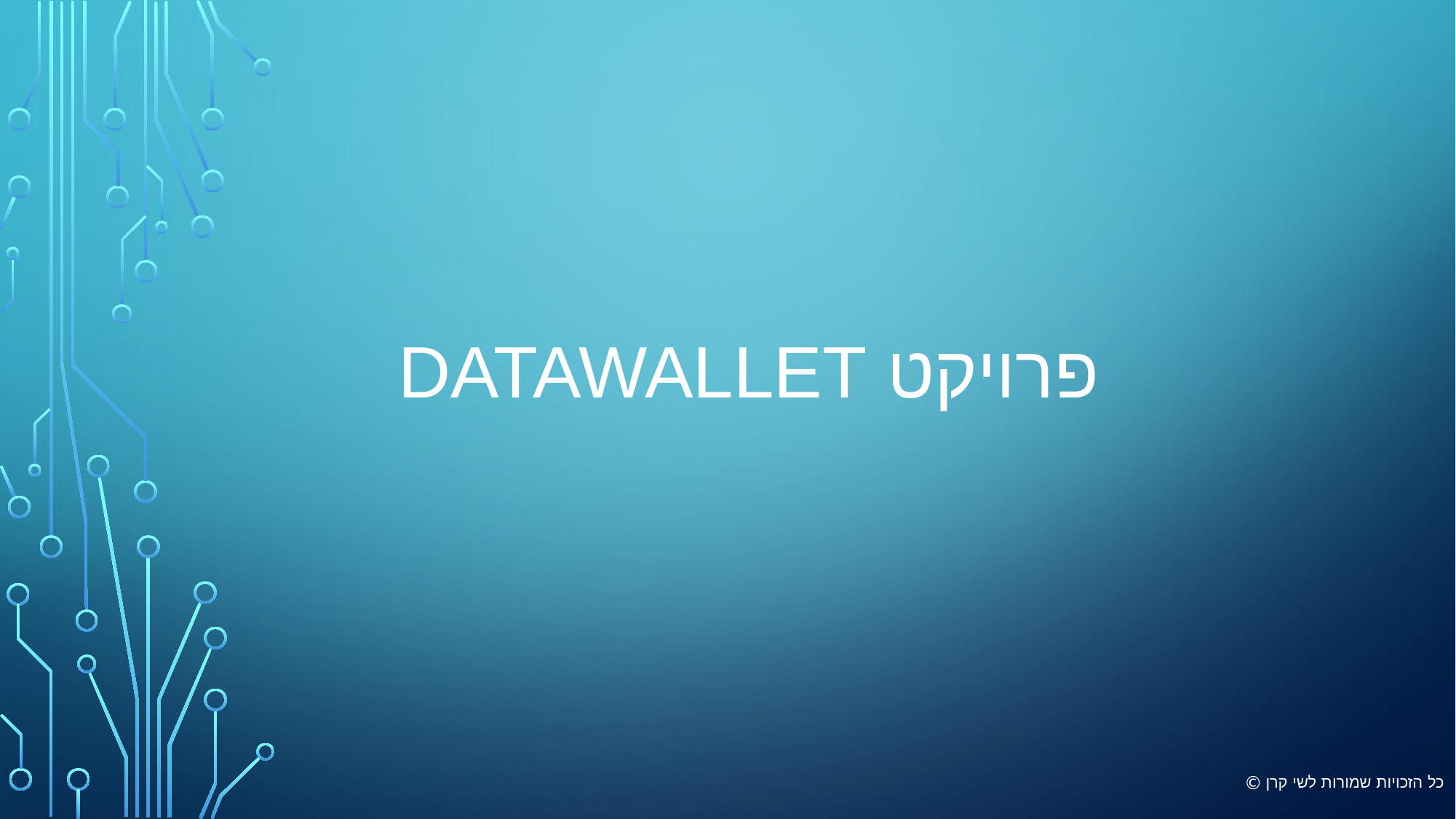

# פרויקט DATAWALLET

כל הזכויות שמורות לשי קרן ©️